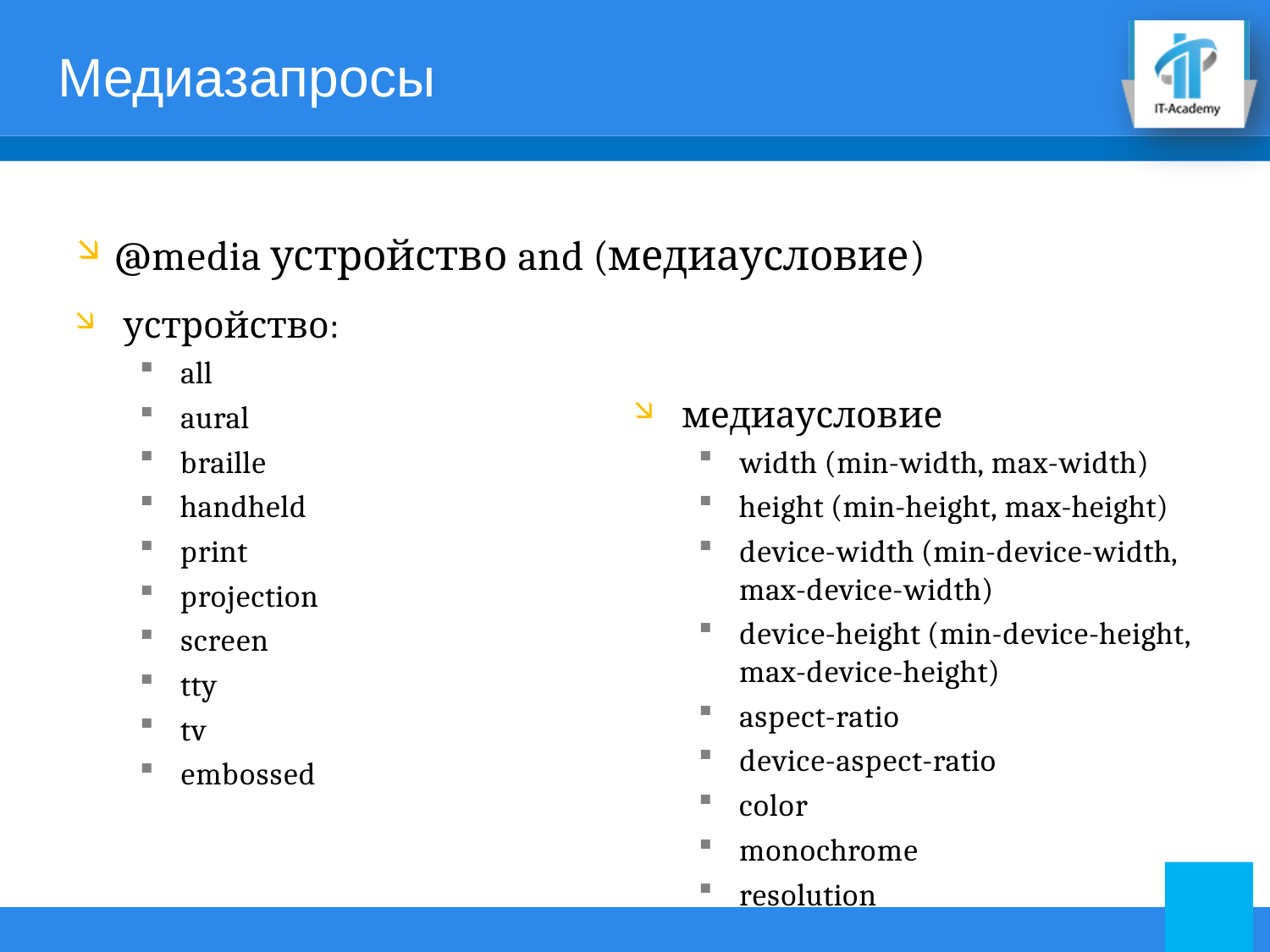

# Медиазапросы
@media устройство and (медиаусловие)
устройство:
all
aural
braille
handheld
print
projection
screen
tty
tv
embossed

медиаусловие
width (min-width, max-width)
height (min-height, max-height)
device-width (min-device-width, max-device-width)
device-height (min-device-height, max-device-height)
aspect-ratio
device-aspect-ratio
color
monochrome
resolution